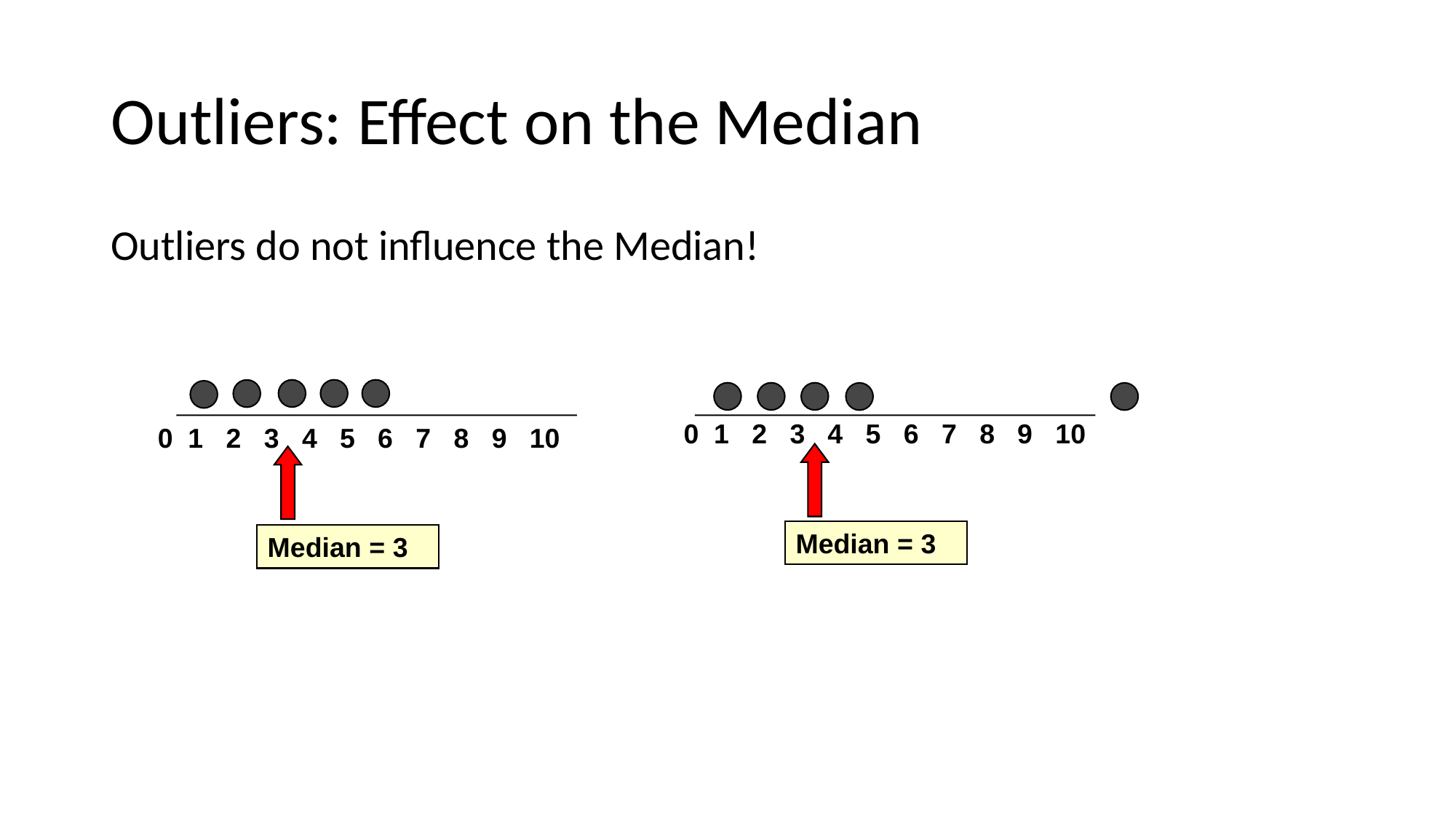

# Outliers: Effect on the Median
Outliers do not influence the Median!

  0  1   2   3   4   5   6   7   8   9   10

0  1   2   3   4   5   6   7   8   9   10

Median = 3
Median = 3